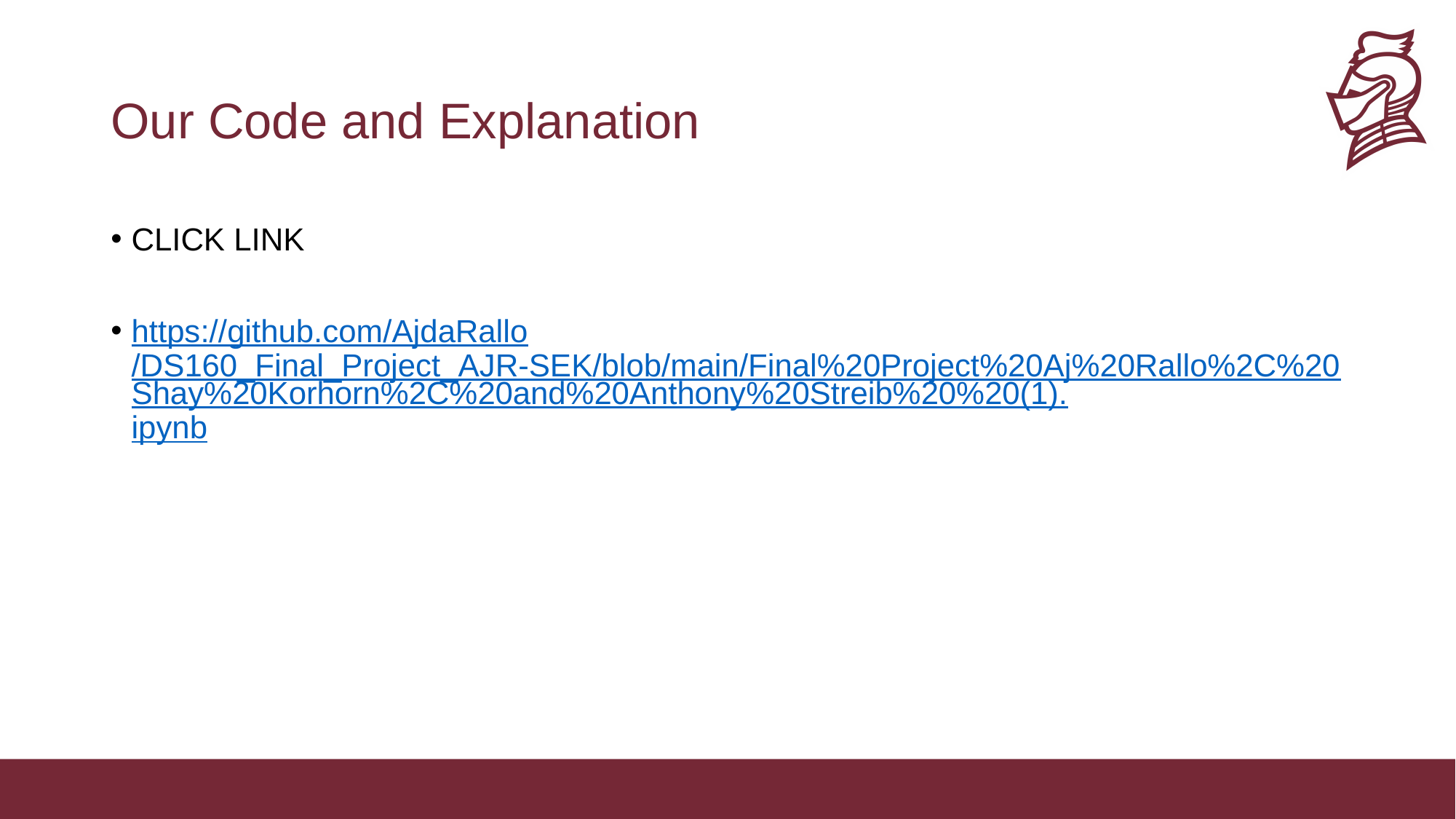

# Our Code and Explanation
CLICK LINK

https://github.com/AjdaRallo/DS160_Final_Project_AJR-SEK/blob/main/Final%20Project%20Aj%20Rallo%2C%20Shay%20Korhorn%2C%20and%20Anthony%20Streib%20%20(1).ipynb